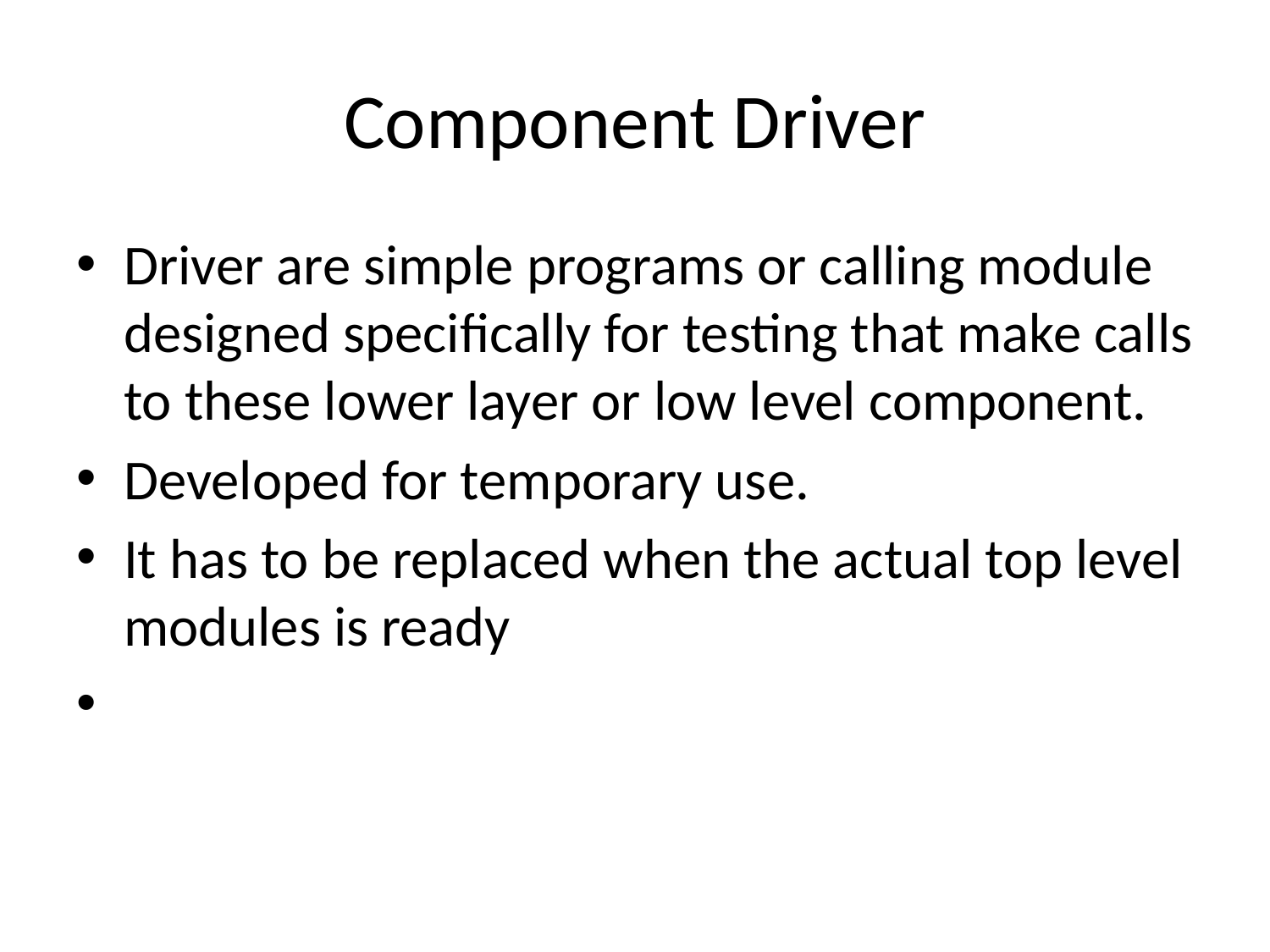

# Component Driver
Driver are simple programs or calling module designed specifically for testing that make calls to these lower layer or low level component.
Developed for temporary use.
It has to be replaced when the actual top level modules is ready